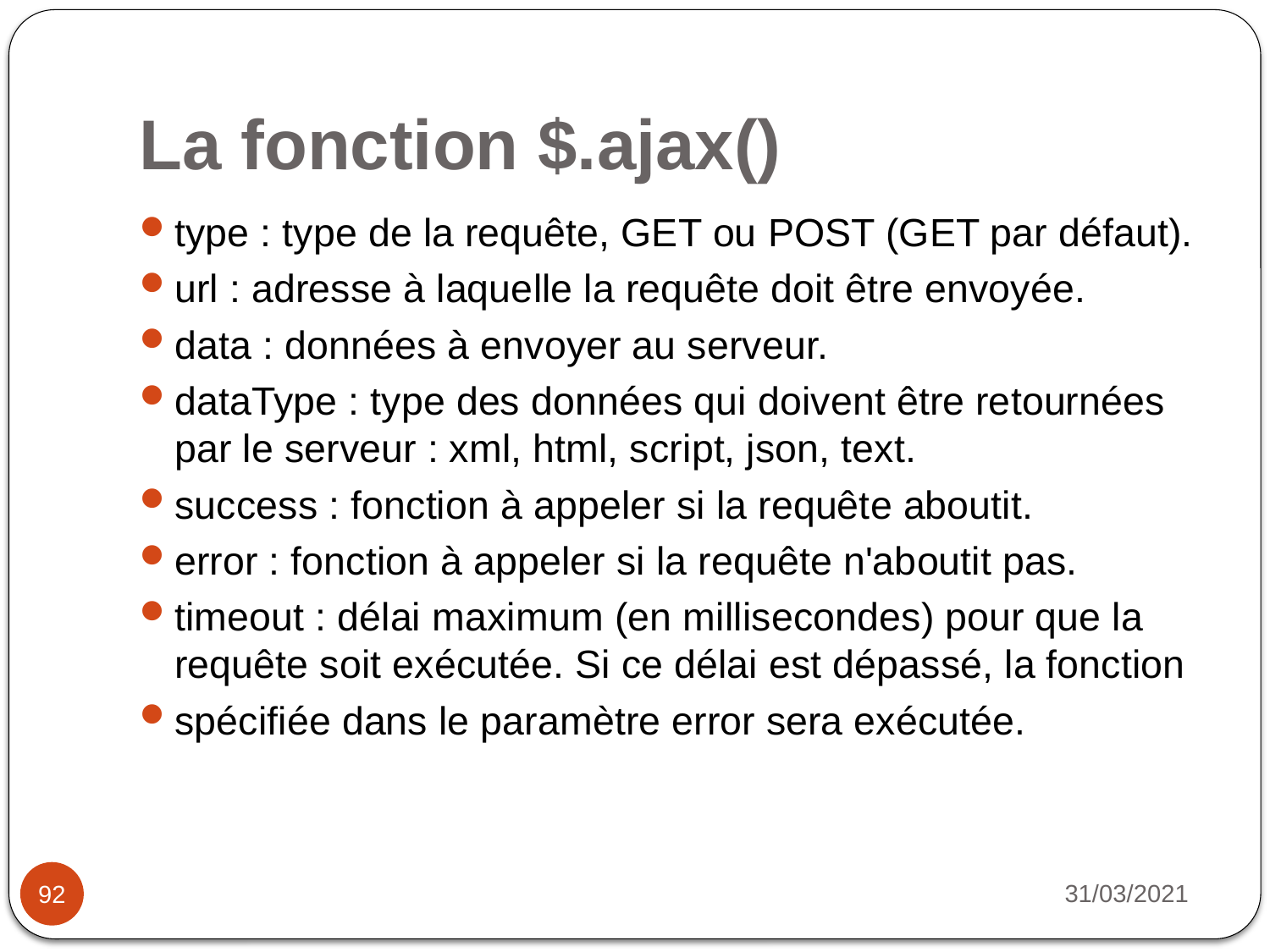

# La fonction $.ajax()
type : type de la requête, GET ou POST (GET par défaut).
url : adresse à laquelle la requête doit être envoyée.
data : données à envoyer au serveur.
dataType : type des données qui doivent être retournées par le serveur : xml, html, script, json, text.
success : fonction à appeler si la requête aboutit.
error : fonction à appeler si la requête n'aboutit pas.
timeout : délai maximum (en millisecondes) pour que la requête soit exécutée. Si ce délai est dépassé, la fonction
spécifiée dans le paramètre error sera exécutée.

31/03/2021
92